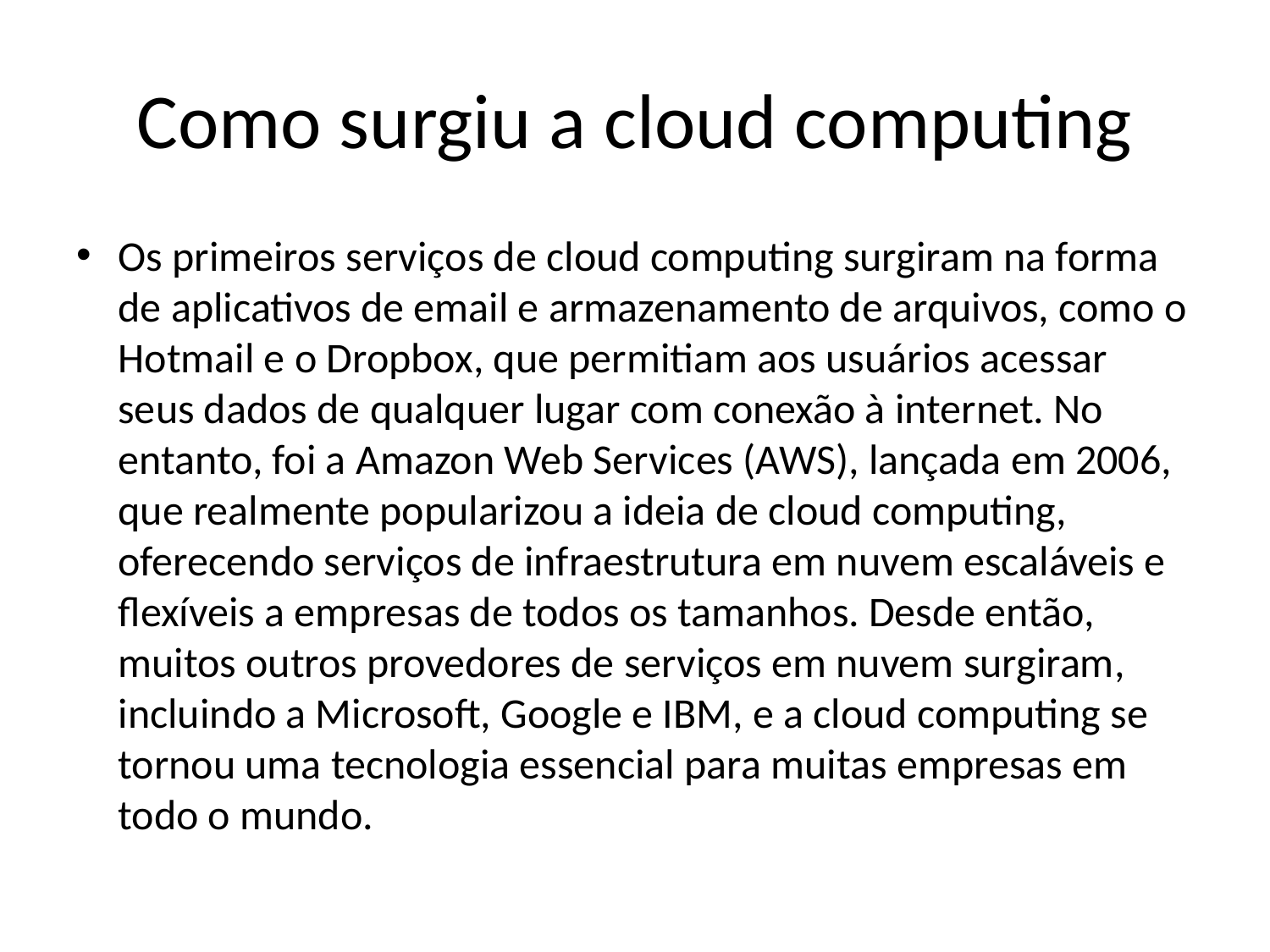

# Como surgiu a cloud computing
Os primeiros serviços de cloud computing surgiram na forma de aplicativos de email e armazenamento de arquivos, como o Hotmail e o Dropbox, que permitiam aos usuários acessar seus dados de qualquer lugar com conexão à internet. No entanto, foi a Amazon Web Services (AWS), lançada em 2006, que realmente popularizou a ideia de cloud computing, oferecendo serviços de infraestrutura em nuvem escaláveis e flexíveis a empresas de todos os tamanhos. Desde então, muitos outros provedores de serviços em nuvem surgiram, incluindo a Microsoft, Google e IBM, e a cloud computing se tornou uma tecnologia essencial para muitas empresas em todo o mundo.